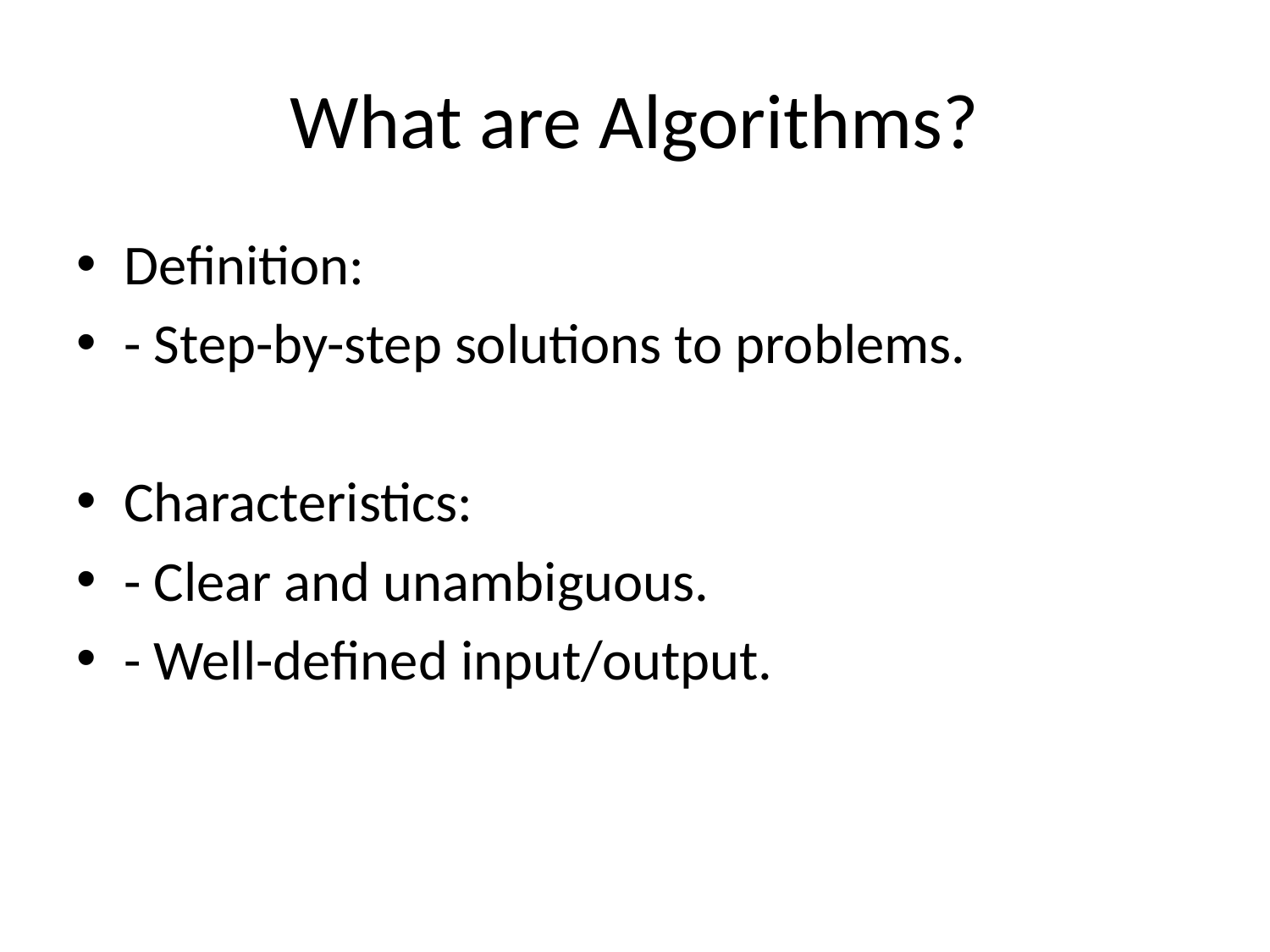

# What are Algorithms?
Definition:
- Step-by-step solutions to problems.

Characteristics:
- Clear and unambiguous.
- Well-defined input/output.